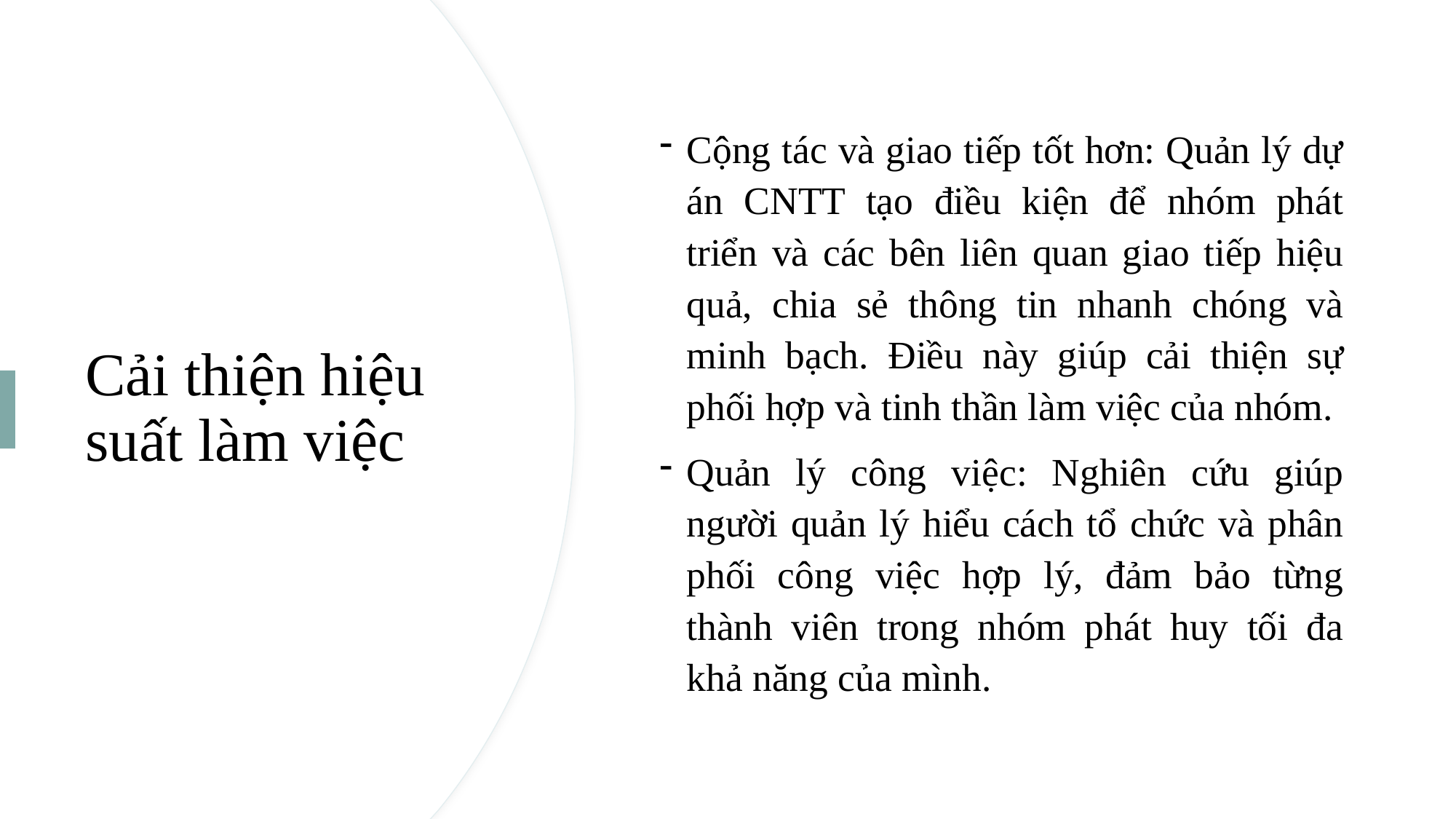

Cộng tác và giao tiếp tốt hơn: Quản lý dự án CNTT tạo điều kiện để nhóm phát triển và các bên liên quan giao tiếp hiệu quả, chia sẻ thông tin nhanh chóng và minh bạch. Điều này giúp cải thiện sự phối hợp và tinh thần làm việc của nhóm.
Quản lý công việc: Nghiên cứu giúp người quản lý hiểu cách tổ chức và phân phối công việc hợp lý, đảm bảo từng thành viên trong nhóm phát huy tối đa khả năng của mình.
# Cải thiện hiệu suất làm việc